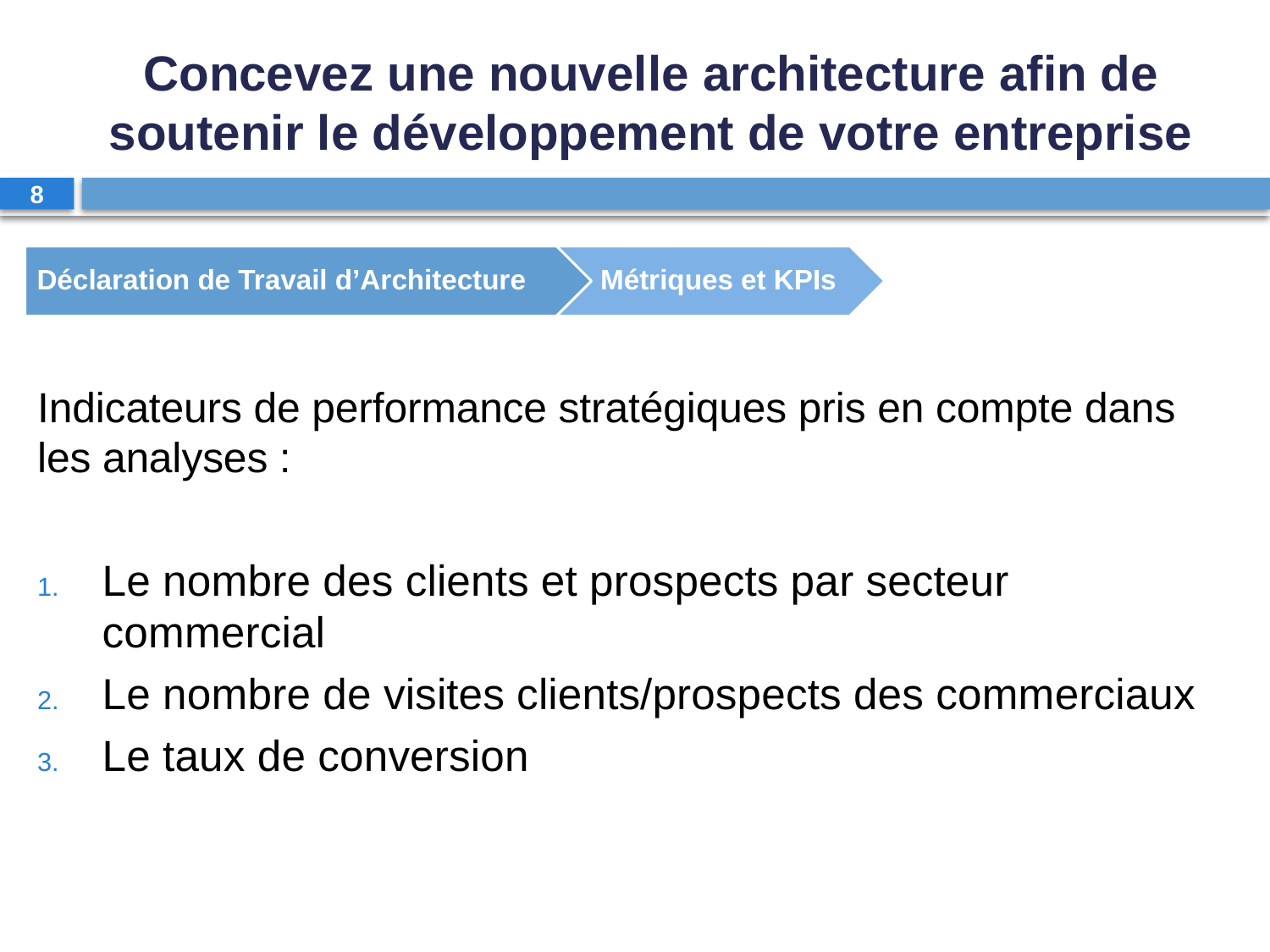

# Concevez une nouvelle architecture afin de soutenir le développement de votre entreprise
8

Indicateurs de performance stratégiques pris en compte dans les analyses :

Le nombre des clients et prospects par secteur commercial
Le nombre de visites clients/prospects des commerciaux
Le taux de conversion

Déclaration de Travail d’Architecture
Métriques et KPIs